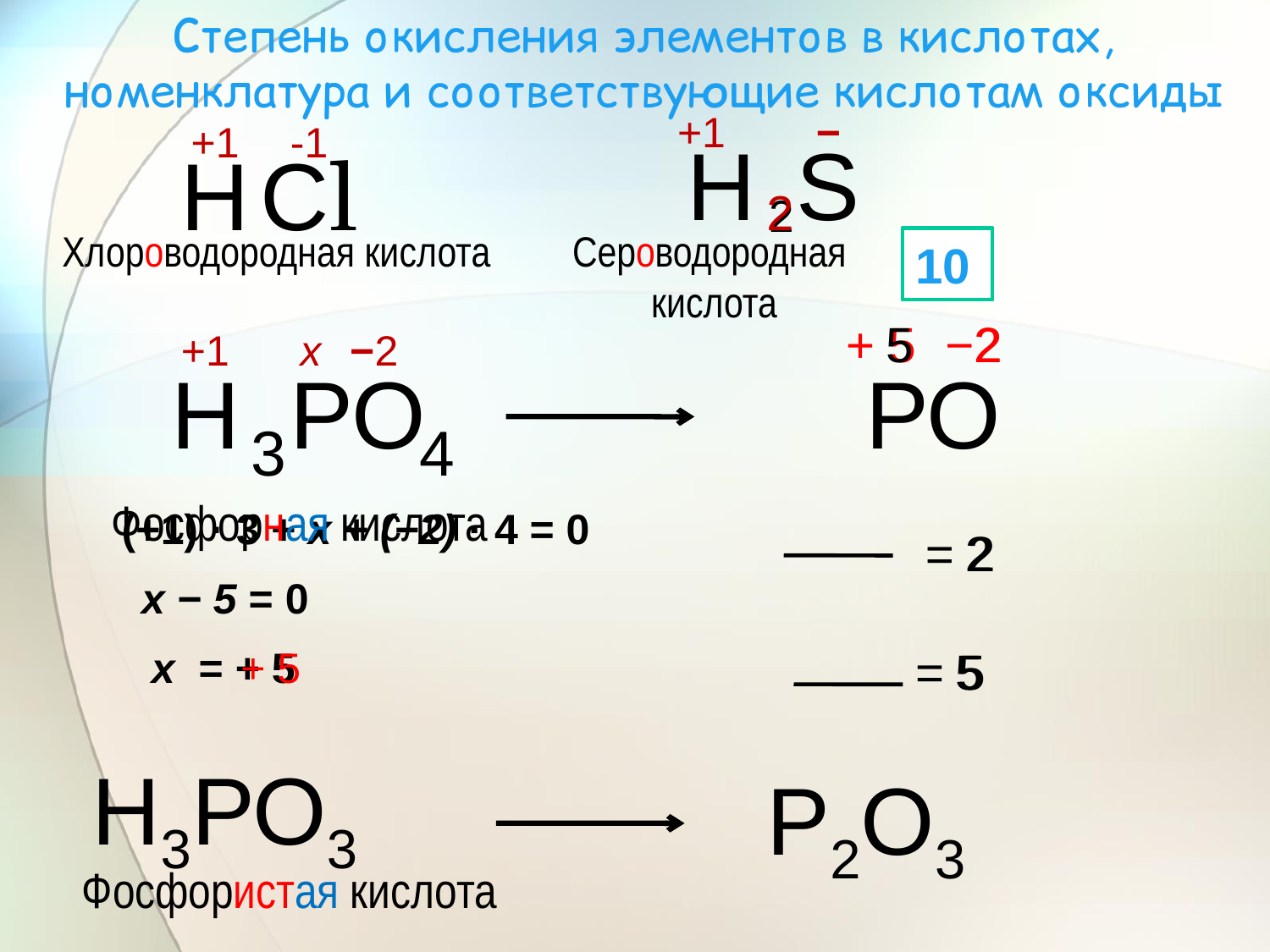

Степень окисления элементов в кислотах, номенклатура и соответствующие кислотам оксиды
+1
−
+1
-1
Н
S
2
Н
Сl
2
Хлороводородная кислота
Сероводородная
 кислота
10
10
10
+ 5
5
−2
2
+1
х
−2
Н
РО
РО
3
4
Фосфорная кислота
(+1) · 3 + х + (−2) · 4 = 0
= 2
2
х − 5 = 0
х  = + 5
+ 5
= 5
5
Н3РО3
Р2О3
Фосфористая кислота